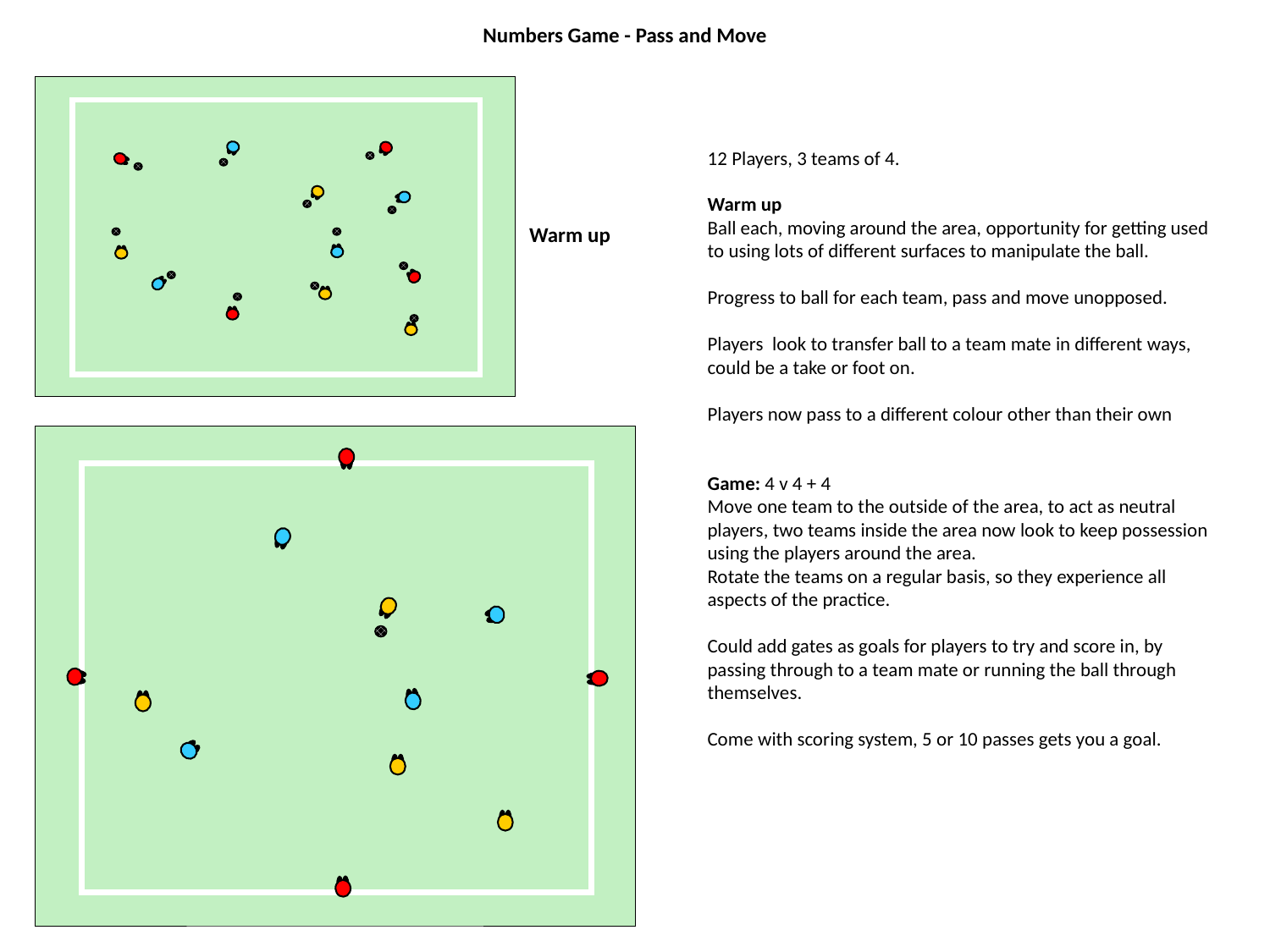

Numbers Game - Pass and Move

12 Players, 3 teams of 4.

Warm up
Ball each, moving around the area, opportunity for getting used  to using lots of different surfaces to manipulate the ball.

Progress to ball for each team, pass and move unopposed.

Players  look to transfer ball to a team mate in different ways, could be a take or foot on.

Players now pass to a different colour other than their own

Game: 4 v 4 + 4
Move one team to the outside of the area, to act as neutral players, two teams inside the area now look to keep possession using the players around the area.
Rotate the teams on a regular basis, so they experience all aspects of the practice.

Could add gates as goals for players to try and score in, by passing through to a team mate or running the ball through themselves.

Come with scoring system, 5 or 10 passes gets you a goal.

Warm up